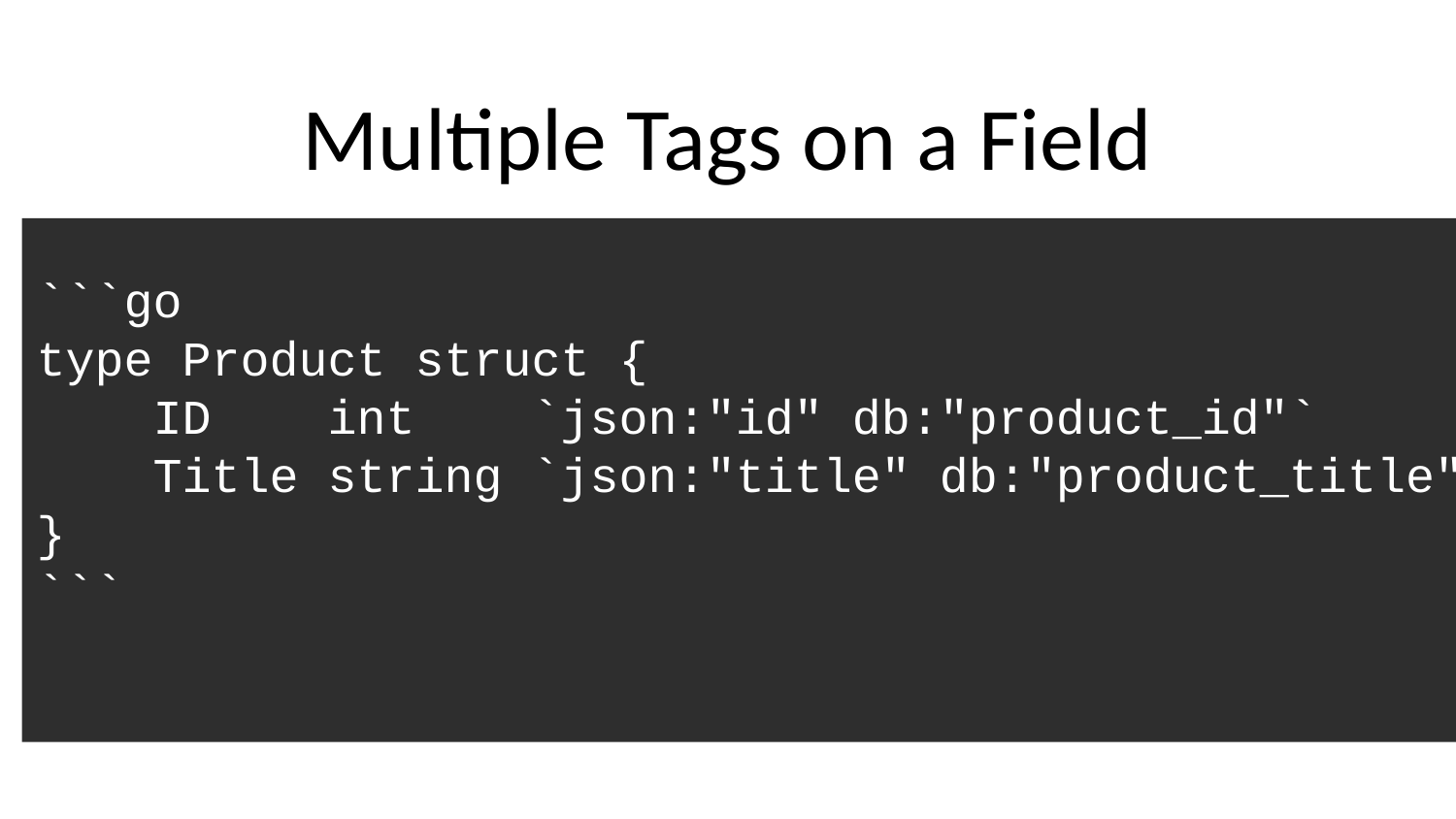

# Multiple Tags on a Field

```go
type Product struct {
    ID    int    `json:"id" db:"product_id"`
    Title string `json:"title" db:"product_title"`
}
```